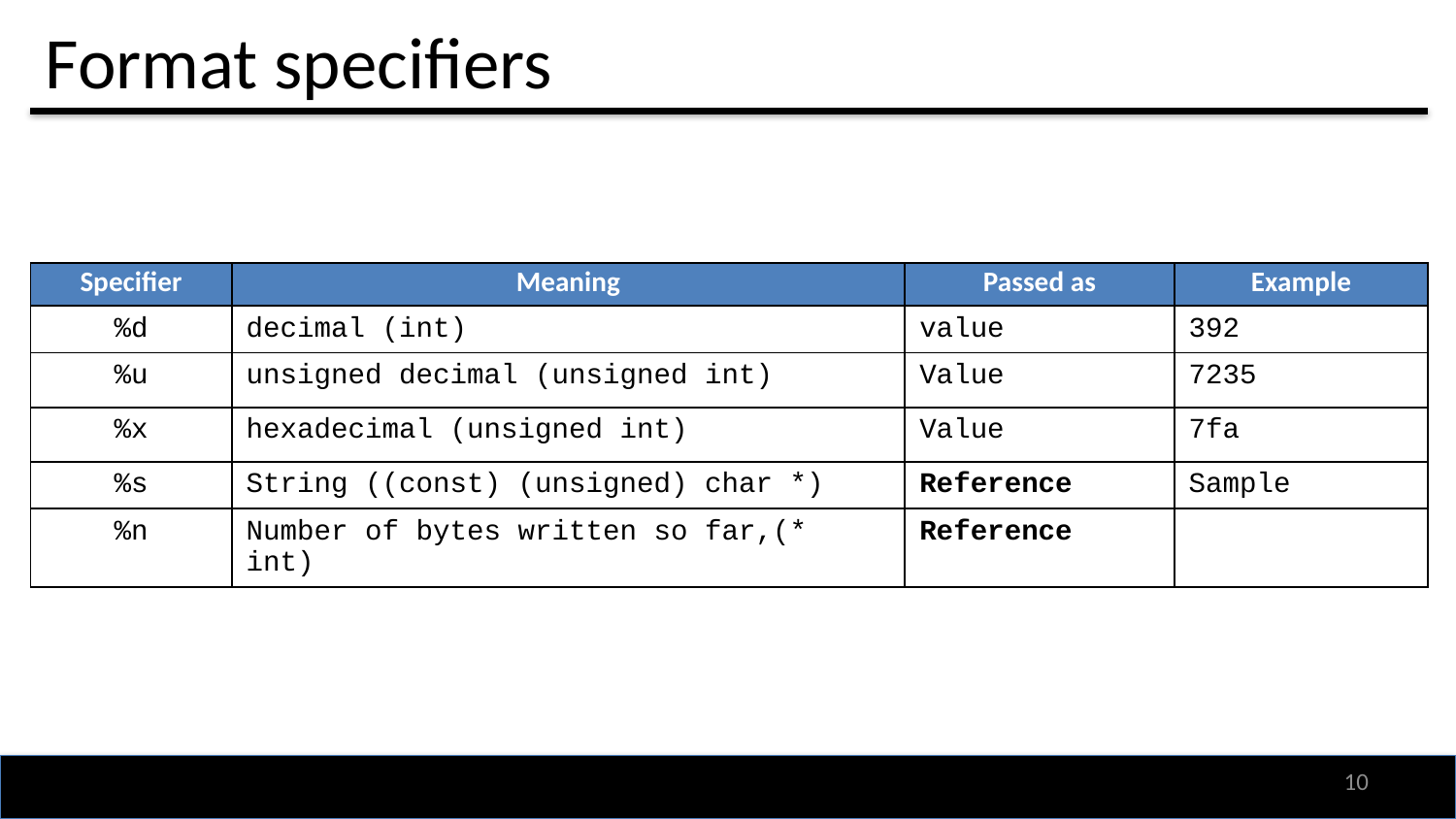

# Format specifiers

| Specifier | Meaning | Passed as | Example |
| --- | --- | --- | --- |
| %d | decimal (int) | value | 392 |
| %u | unsigned decimal (unsigned int) | Value | 7235 |
| %x | hexadecimal (unsigned int) | Value | 7fa |
| %s | String ((const) (unsigned) char \*) | Reference | Sample |
| %n | Number of bytes written so far,(\* int) | Reference |  |
10